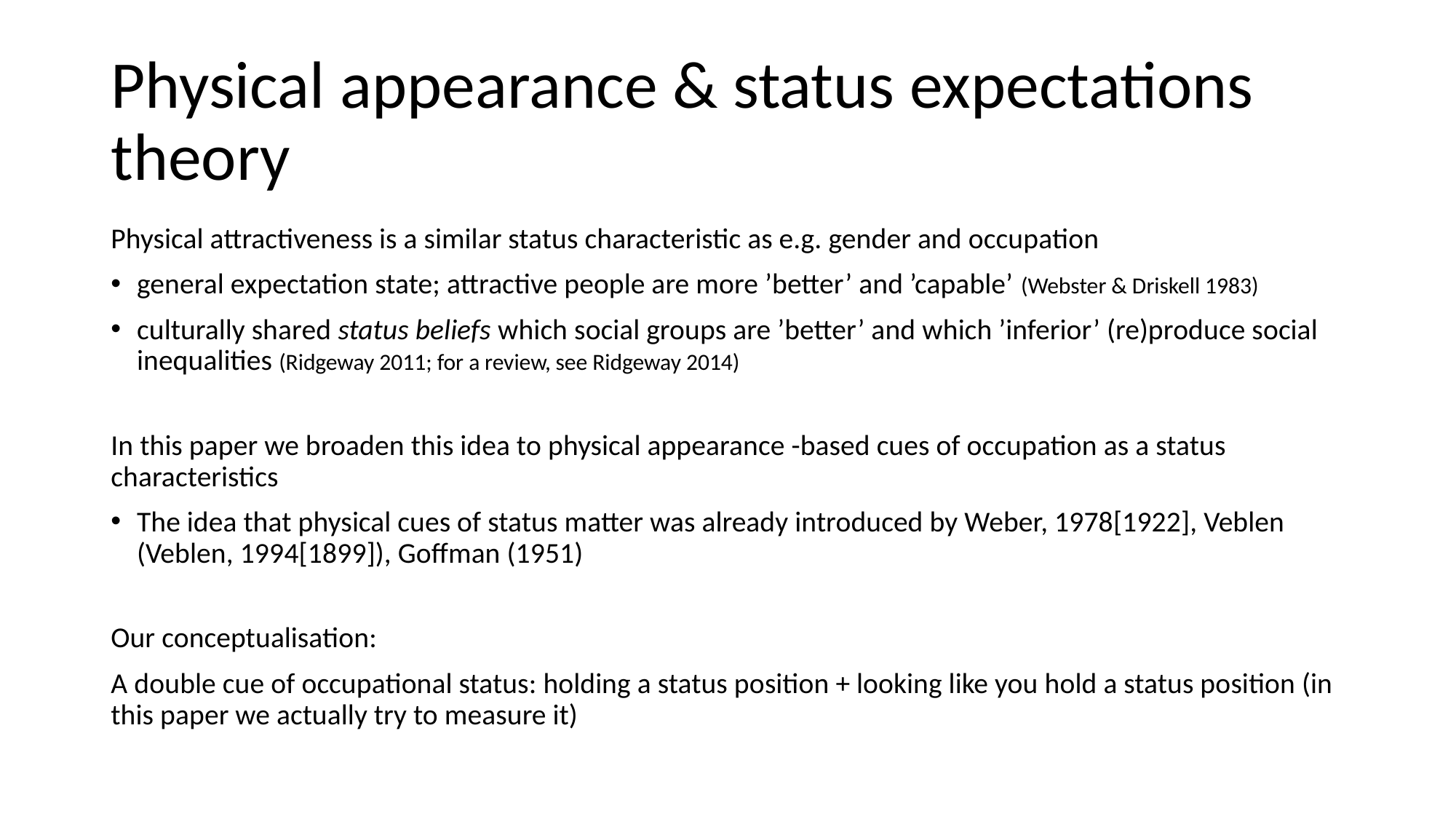

# Physical appearance & status expectations theory
Physical attractiveness is a similar status characteristic as e.g. gender and occupation
general expectation state; attractive people are more ’better’ and ’capable’ (Webster & Driskell 1983)
culturally shared status beliefs which social groups are ’better’ and which ’inferior’ (re)produce social inequalities (Ridgeway 2011; for a review, see Ridgeway 2014)

In this paper we broaden this idea to physical appearance -based cues of occupation as a status characteristics
The idea that physical cues of status matter was already introduced by Weber, 1978[1922], Veblen (Veblen, 1994[1899]), Goffman (1951)

Our conceptualisation:
A double cue of occupational status: holding a status position + looking like you hold a status position (in this paper we actually try to measure it)